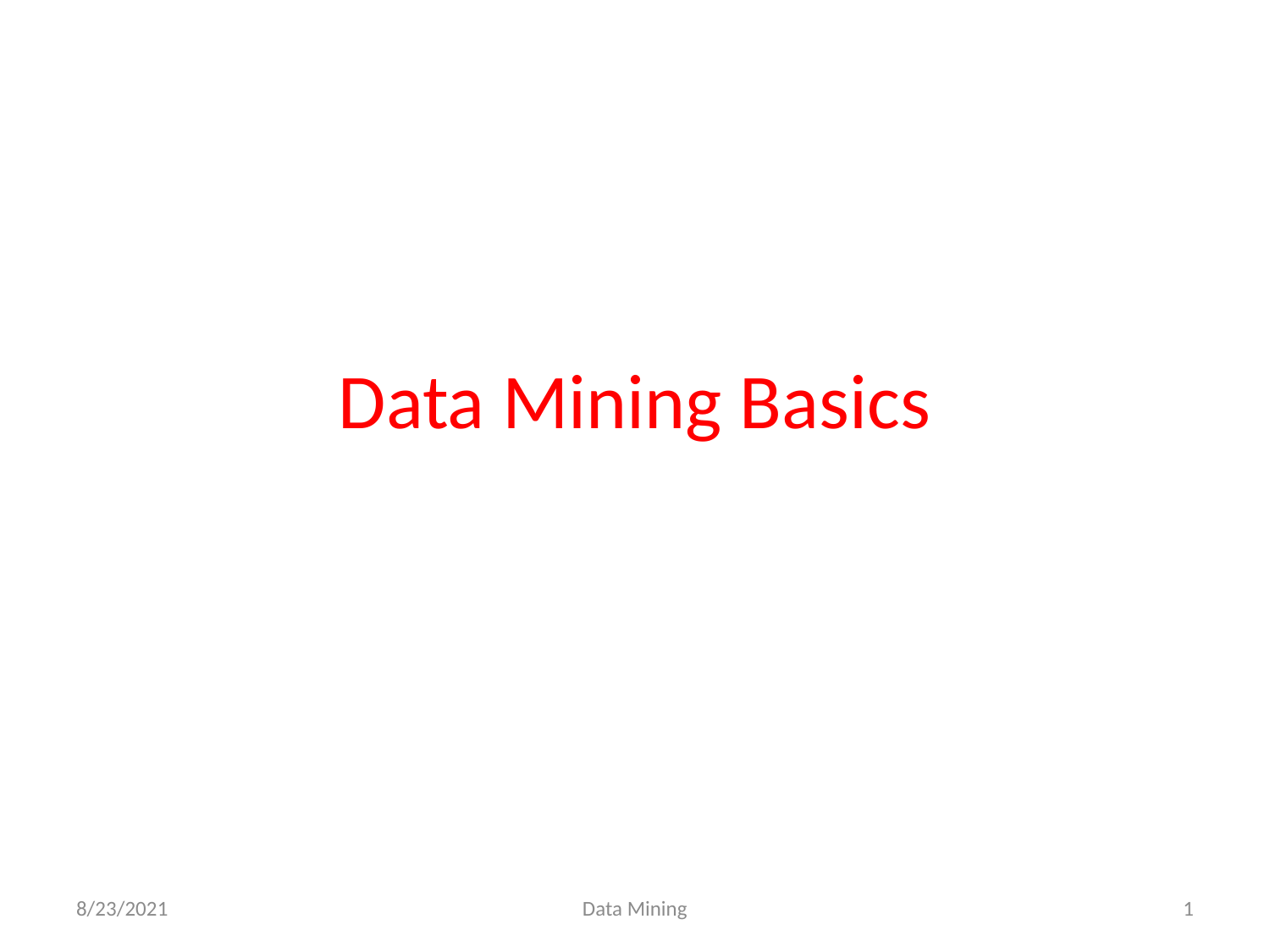

# Data Mining Basics
8/23/2021
Data Mining
1